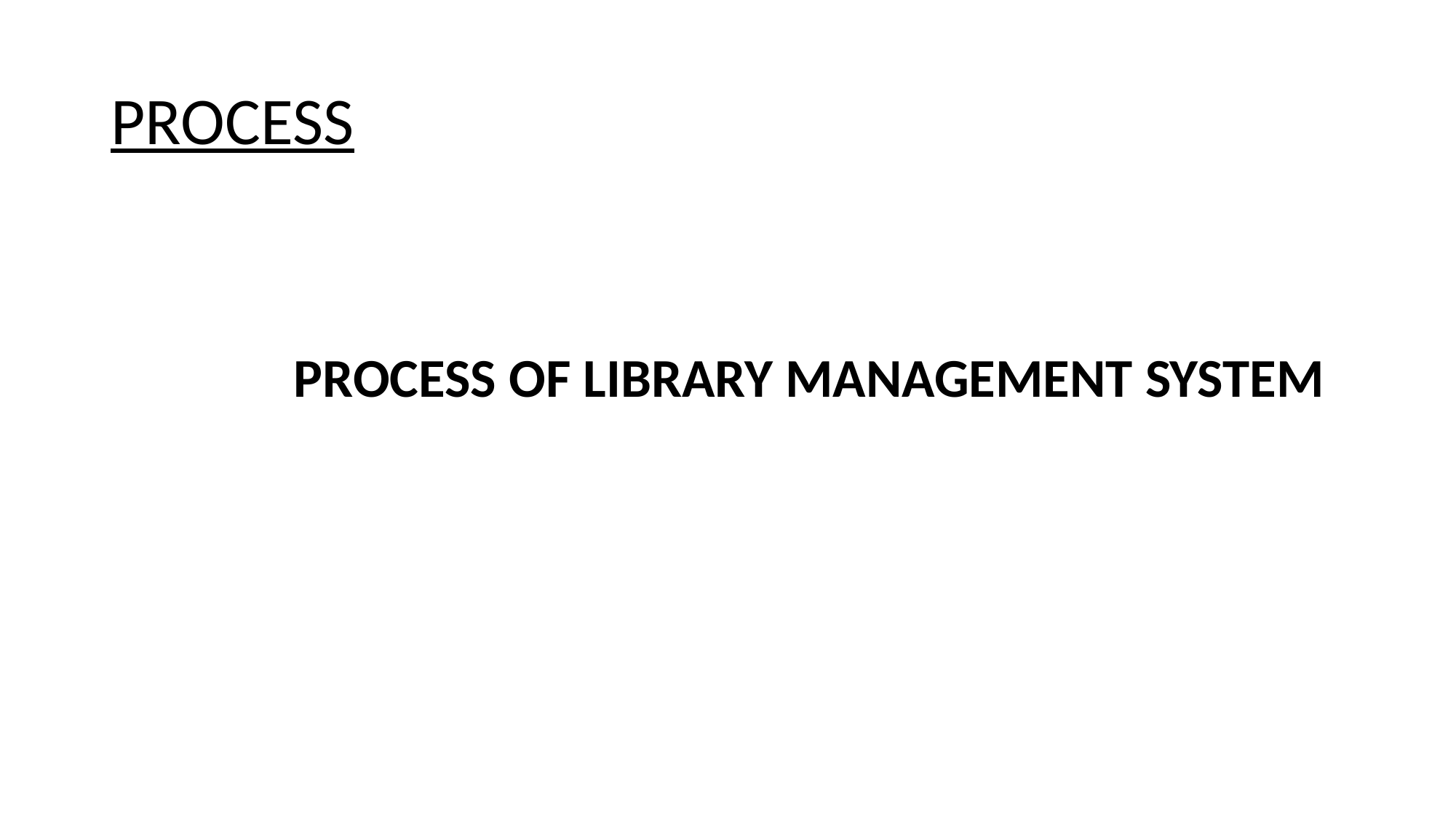

# PROCESS

                 PROCESS OF LIBRARY MANAGEMENT SYSTEM